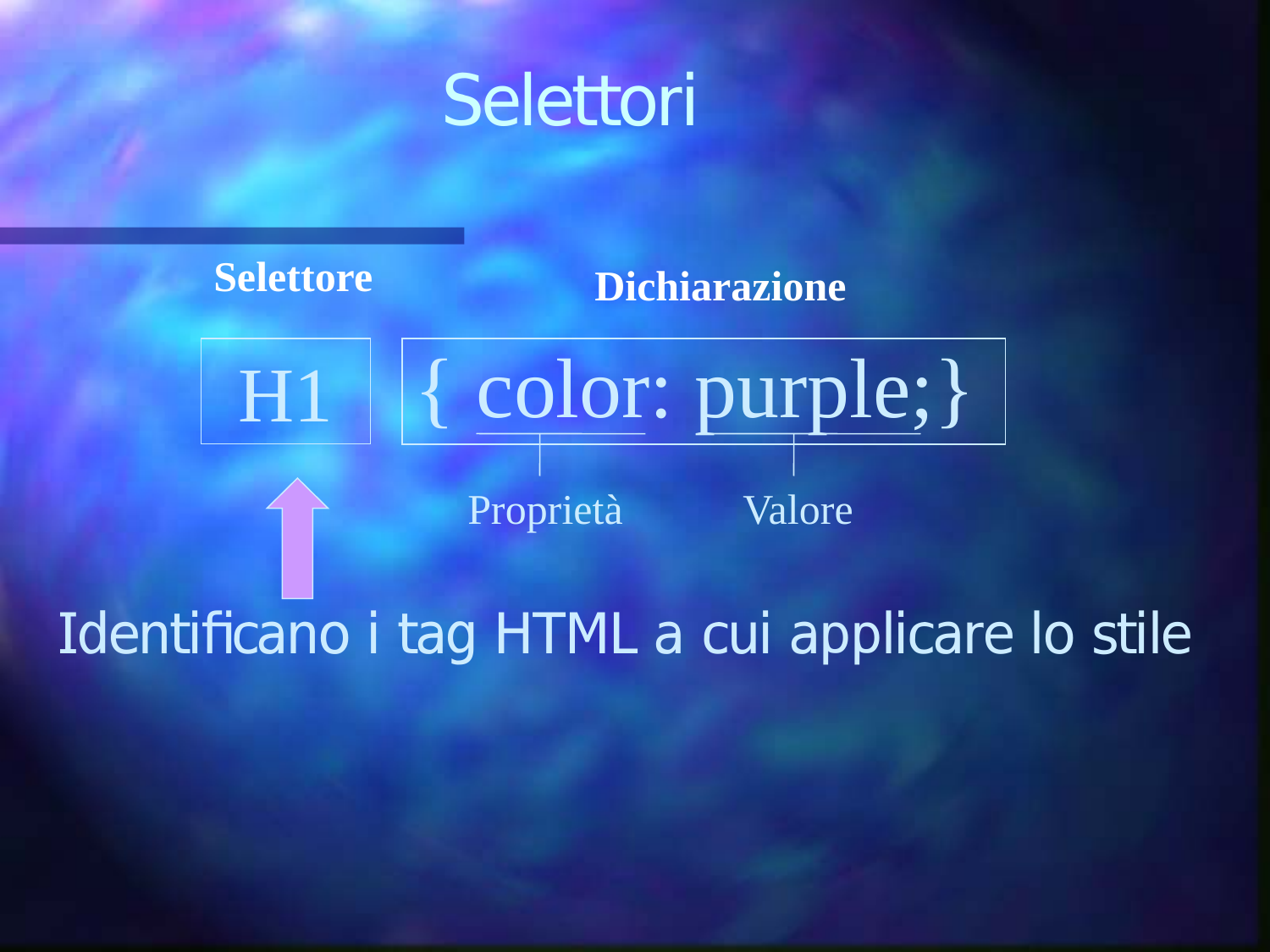

# Selettori
Selettore
Dichiarazione

Identificano i tag HTML a cui applicare lo stile

H1
{ color: purple;}

Proprietà
Valore